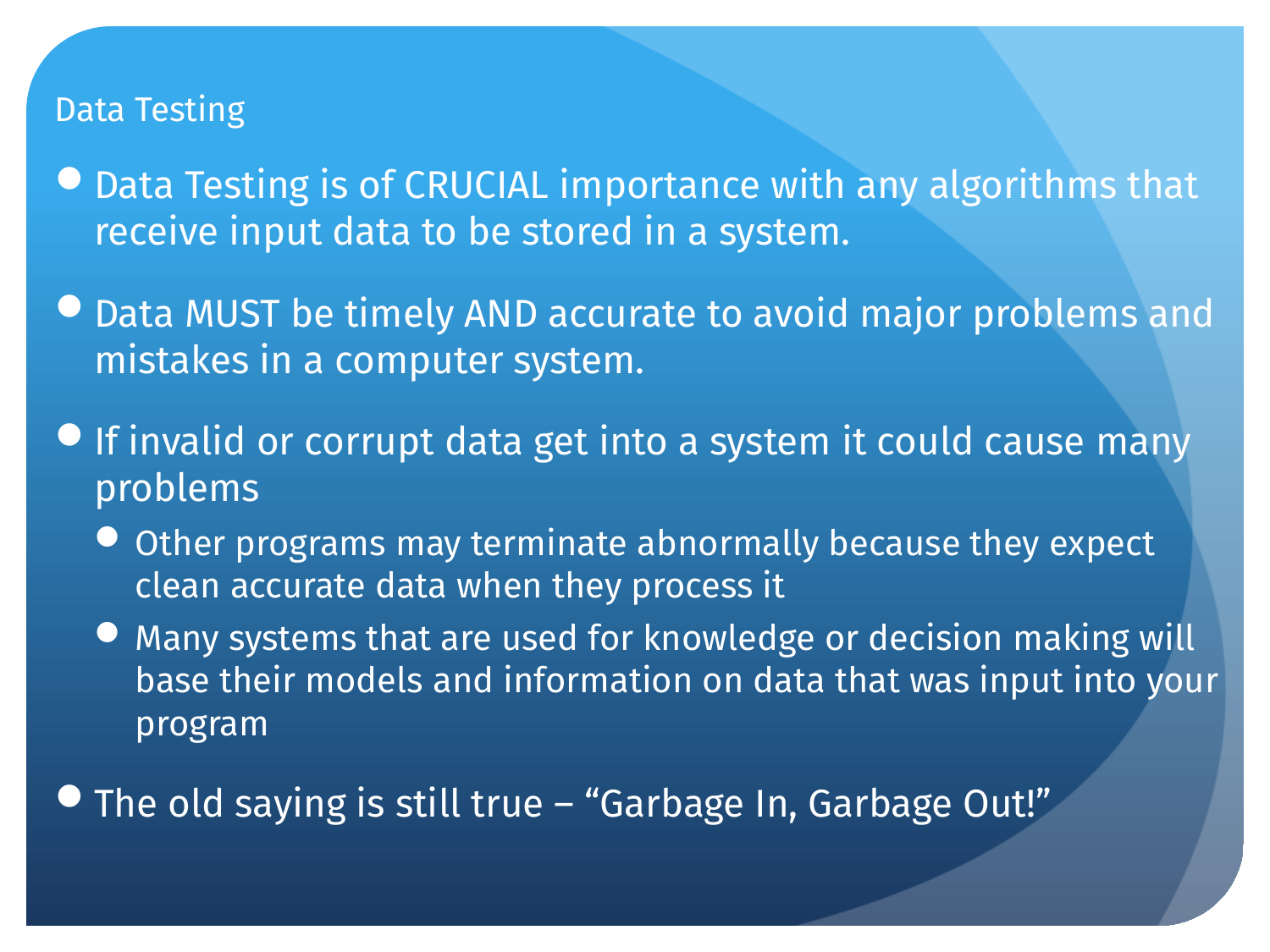

# Data Testing
Data Testing is of CRUCIAL importance with any algorithms that receive input data to be stored in a system.
Data MUST be timely AND accurate to avoid major problems and mistakes in a computer system.
If invalid or corrupt data get into a system it could cause many problems
Other programs may terminate abnormally because they expect clean accurate data when they process it
Many systems that are used for knowledge or decision making will base their models and information on data that was input into your program
The old saying is still true – “Garbage In, Garbage Out!”